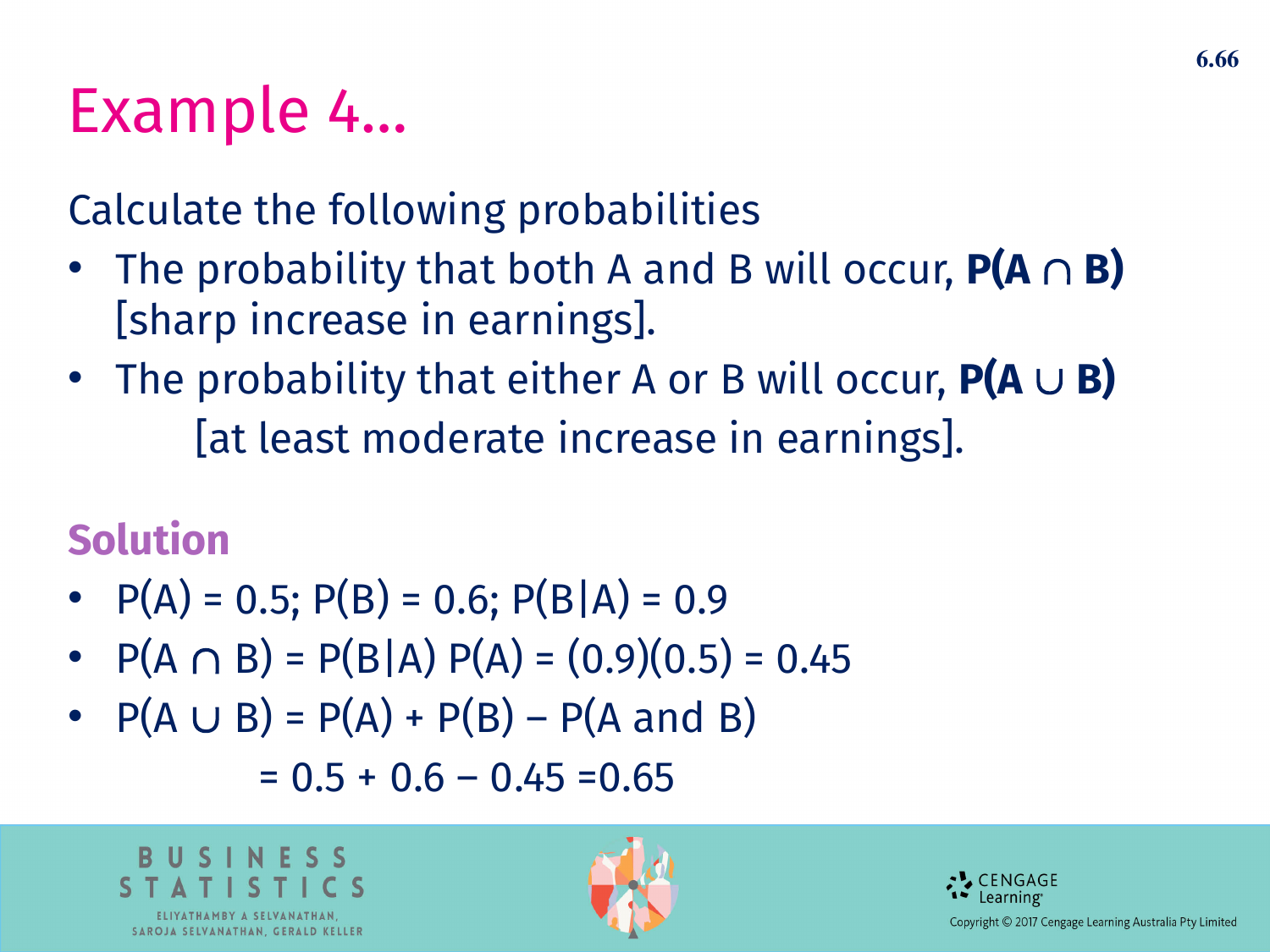

6.66
# Example 4…
Calculate the following probabilities
The probability that both A and B will occur, P(A ∩ B) [sharp increase in earnings].
The probability that either A or B will occur, P(A ∪ B)
	[at least moderate increase in earnings].
Solution
P(A) = 0.5; P(B) = 0.6; P(B|A) = 0.9
P(A ∩ B) = P(B|A) P(A) = (0.9)(0.5) = 0.45
P(A ∪ B) = P(A) + P(B) – P(A and B)
                 = 0.5 + 0.6 – 0.45 =0.65